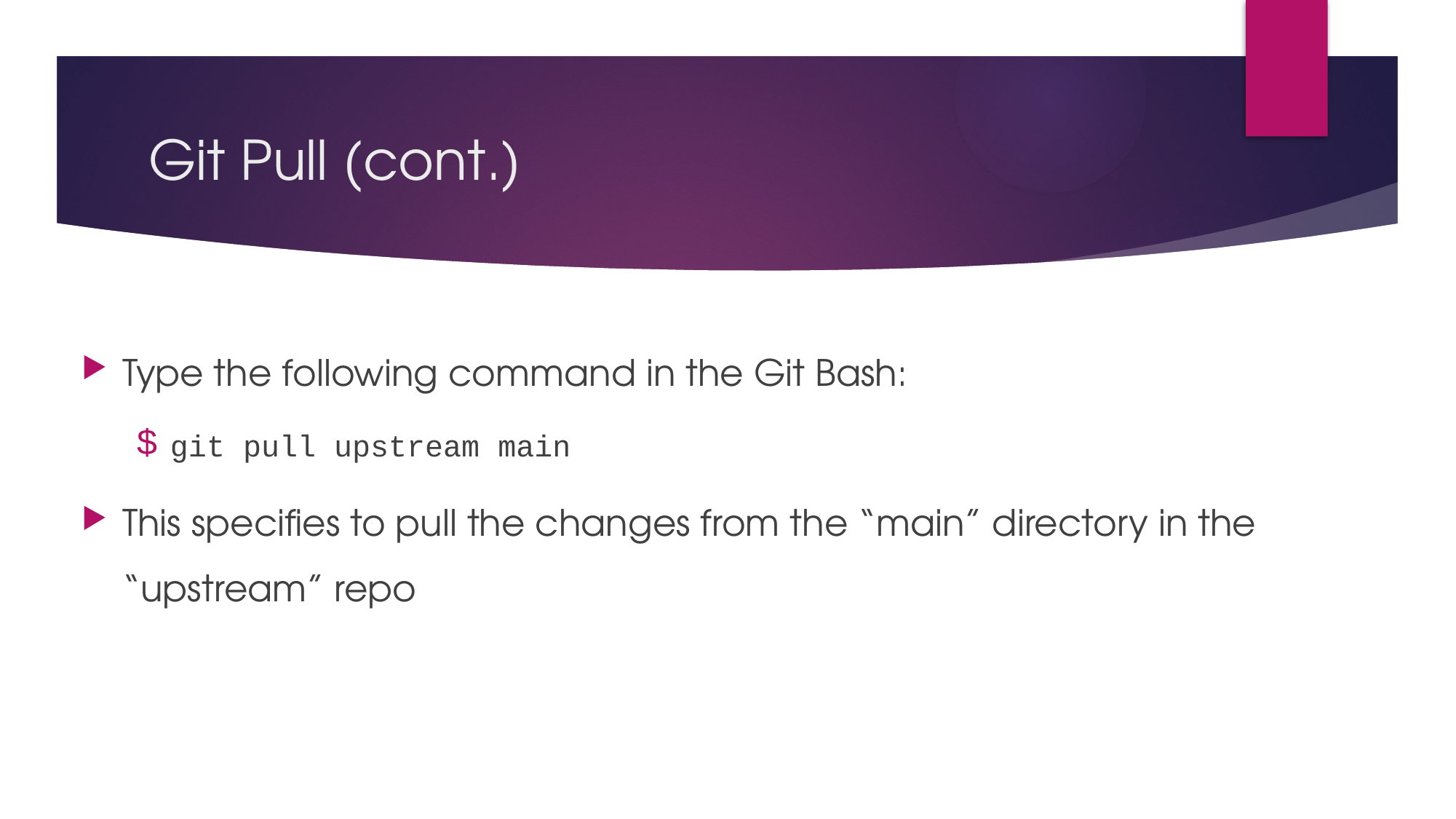

# Git Pull (cont.)
Type the following command in the Git Bash:
git pull upstream main
This specifies to pull the changes from the “main” directory in the “upstream” repo